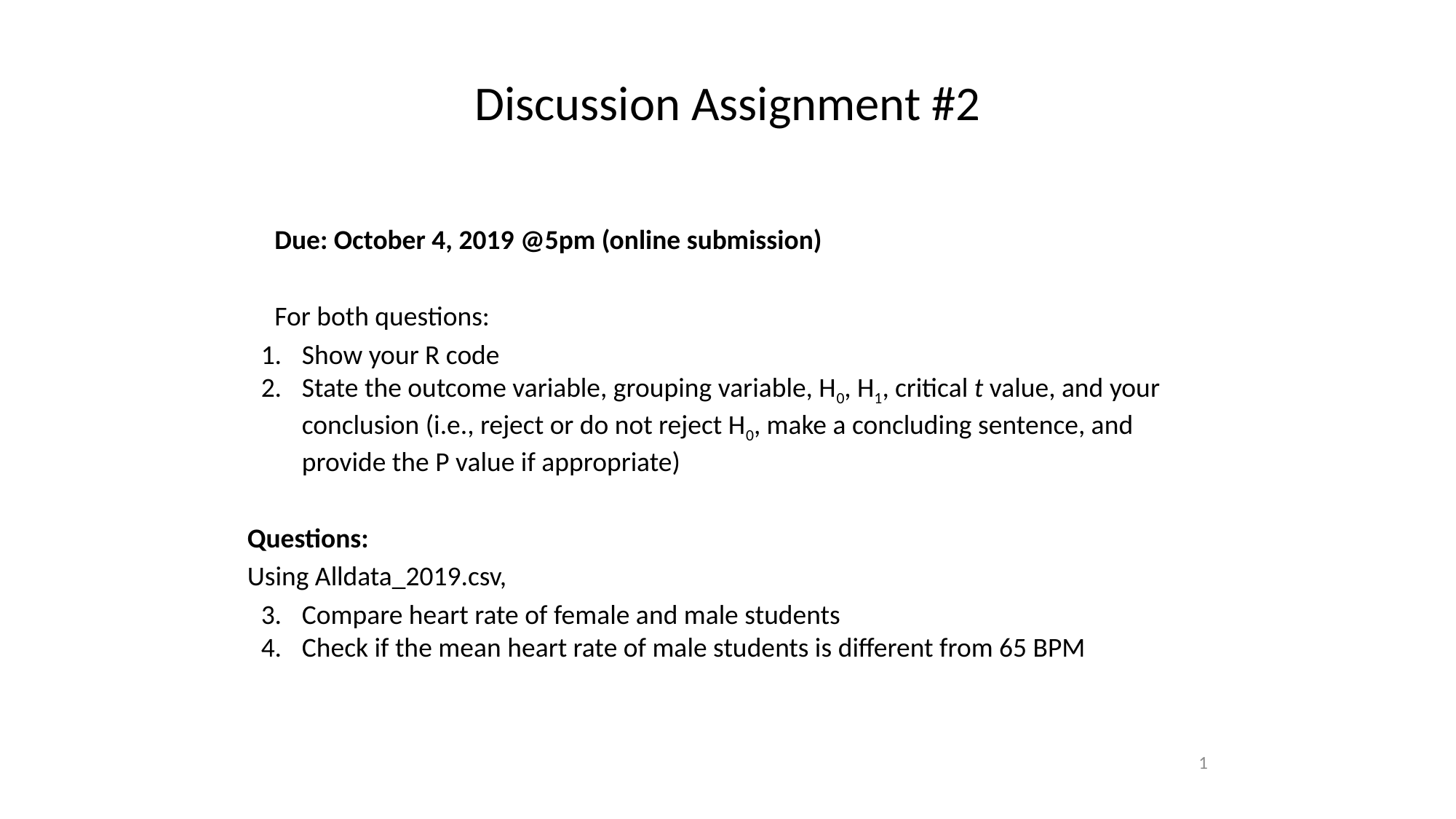

# Discussion Assignment #2
Due: October 4, 2019 @5pm (online submission)

For both questions:
Show your R code
State the outcome variable, grouping variable, H0, H1, critical t value, and your conclusion (i.e., reject or do not reject H0, make a concluding sentence, and provide the P value if appropriate)

Questions:
Using Alldata_2019.csv,
Compare heart rate of female and male students
Check if the mean heart rate of male students is different from 65 BPM
1